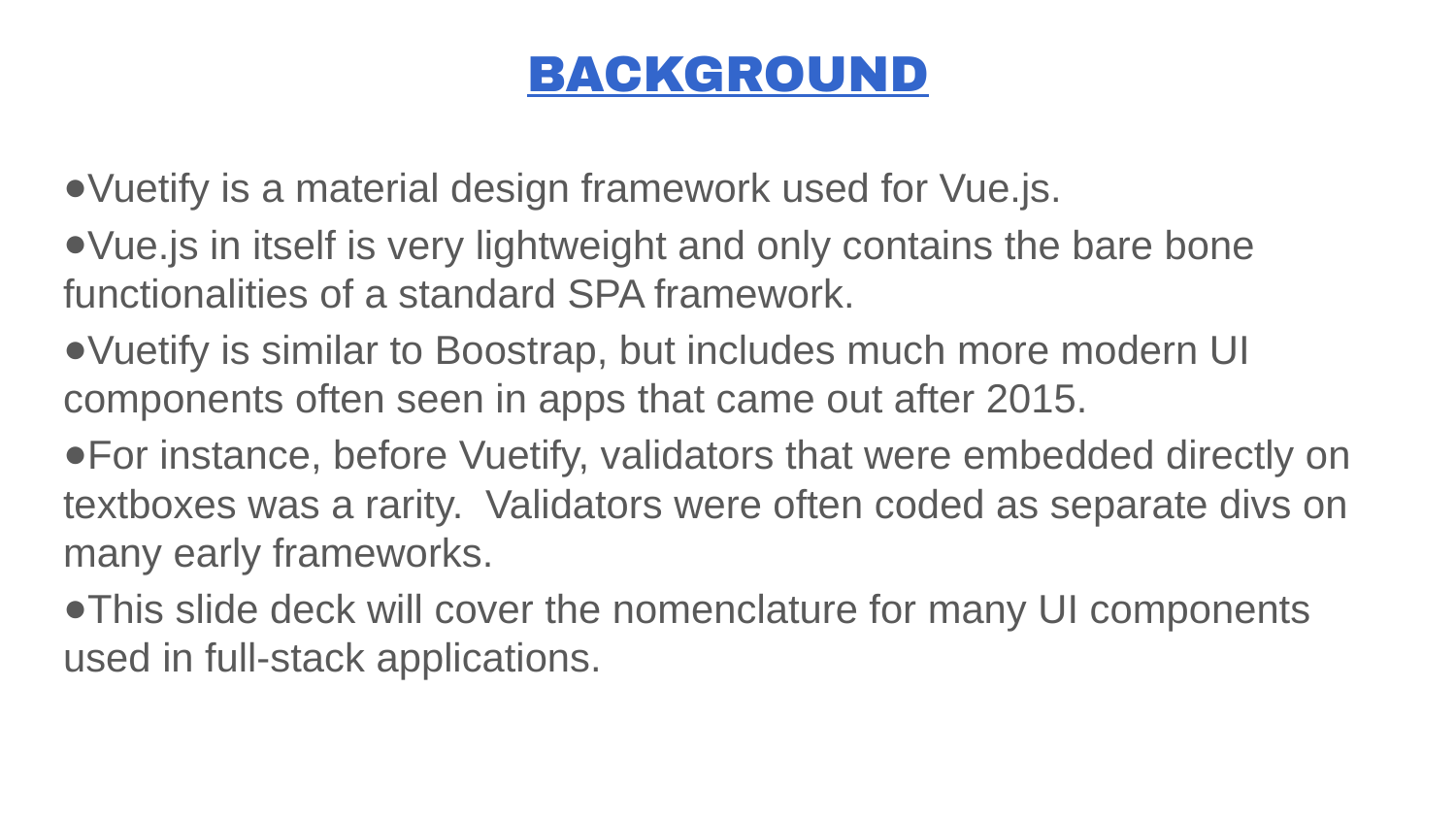

# BACKGROUND
Vuetify is a material design framework used for Vue.js.
Vue.js in itself is very lightweight and only contains the bare bone functionalities of a standard SPA framework.
Vuetify is similar to Boostrap, but includes much more modern UI components often seen in apps that came out after 2015.
For instance, before Vuetify, validators that were embedded directly on textboxes was a rarity.  Validators were often coded as separate divs on many early frameworks.
This slide deck will cover the nomenclature for many UI components used in full-stack applications.